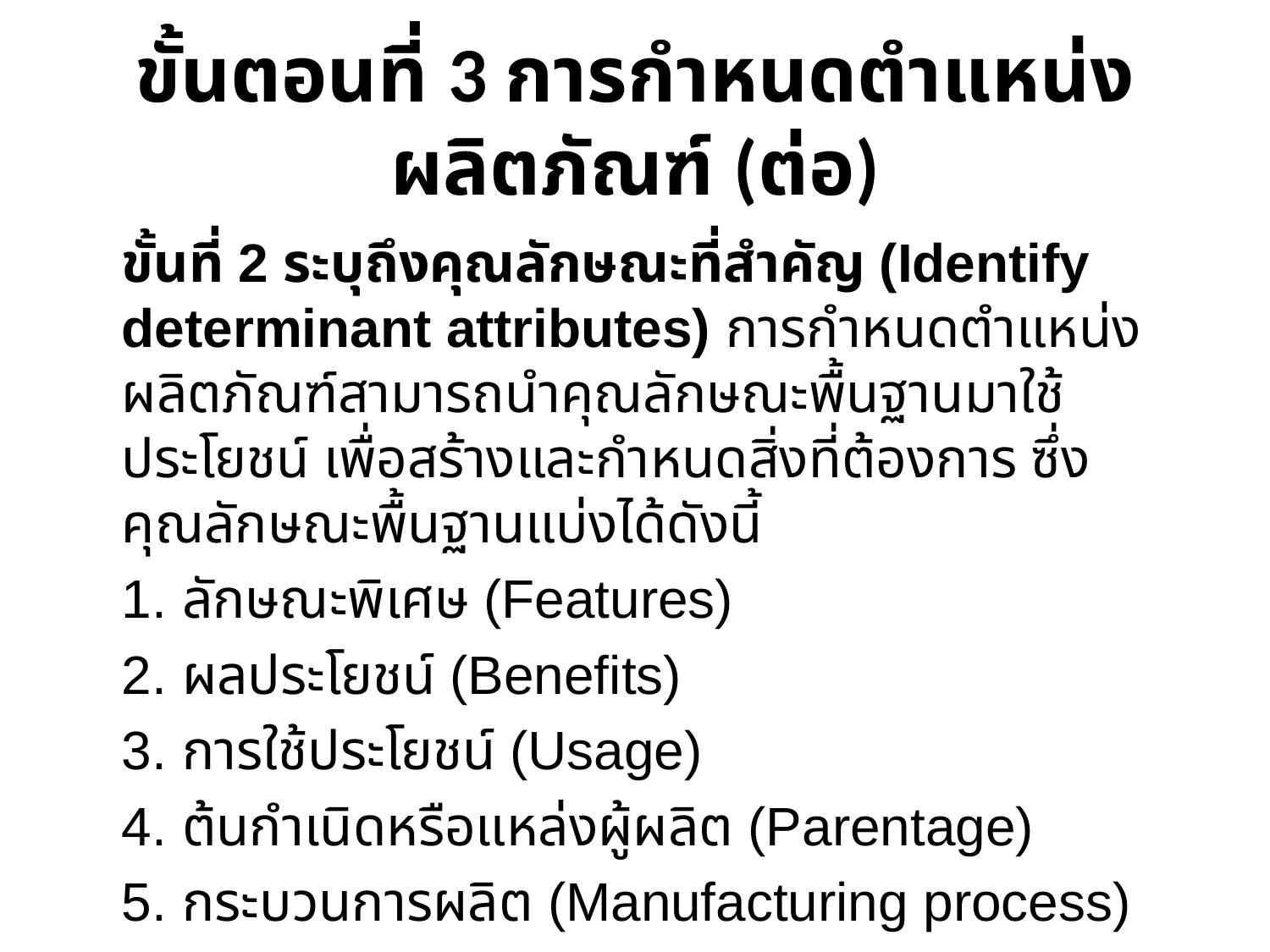

# ขั้นตอนที่ 3 การกำหนดตำแหน่งผลิตภัณฑ์ (ต่อ)
		ขั้นที่ 2 ระบุถึงคุณลักษณะที่สำคัญ (Identify determinant attributes) การกำหนดตำแหน่งผลิตภัณฑ์สามารถนำคุณลักษณะพื้นฐานมาใช้ประโยชน์ เพื่อสร้างและกำหนดสิ่งที่ต้องการ ซึ่งคุณลักษณะพื้นฐานแบ่งได้ดังนี้
		1. ลักษณะพิเศษ (Features)
		2. ผลประโยชน์ (Benefits)
		3. การใช้ประโยชน์ (Usage)
		4. ต้นกำเนิดหรือแหล่งผู้ผลิต (Parentage)
		5. กระบวนการผลิต (Manufacturing process)